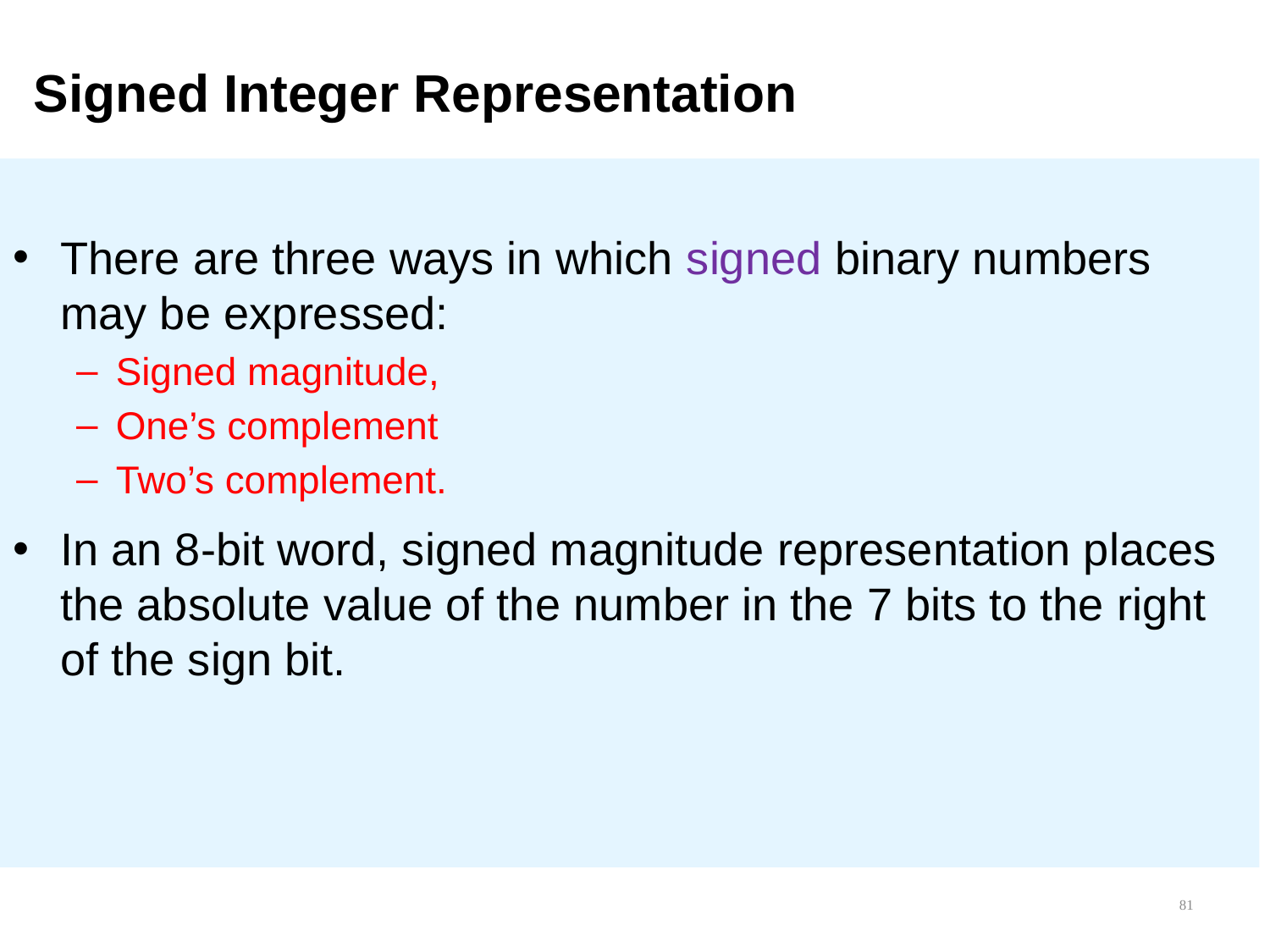

# Signed Integer Representation

There are three ways in which signed binary numbers may be expressed:
Signed magnitude,
One’s complement
Two’s complement.
In an 8-bit word, signed magnitude representation places the absolute value of the number in the 7 bits to the right of the sign bit.
81